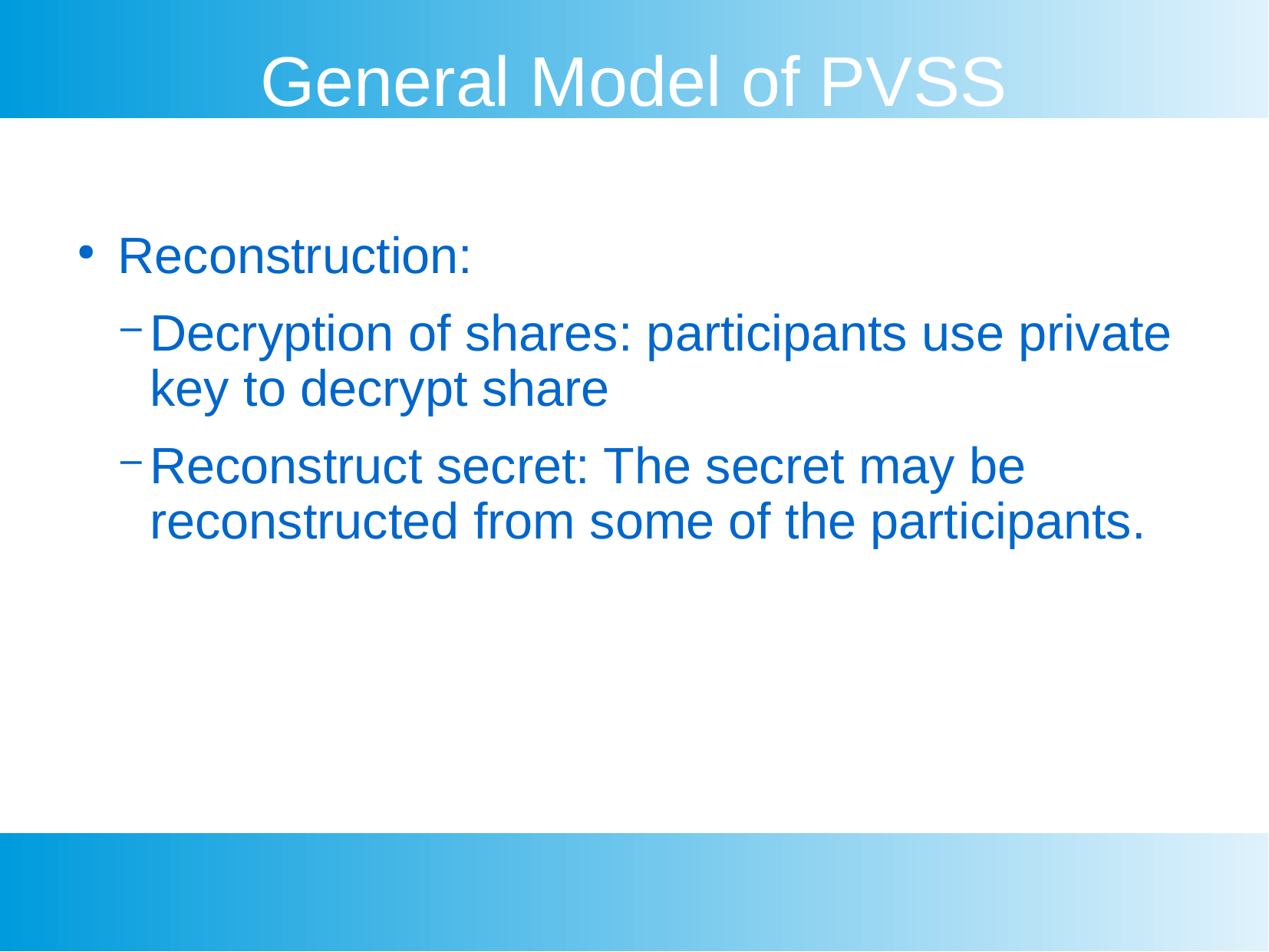

General Model of PVSS
Reconstruction:
Decryption of shares: participants use private key to decrypt share
Reconstruct secret: The secret may be reconstructed from some of the participants.